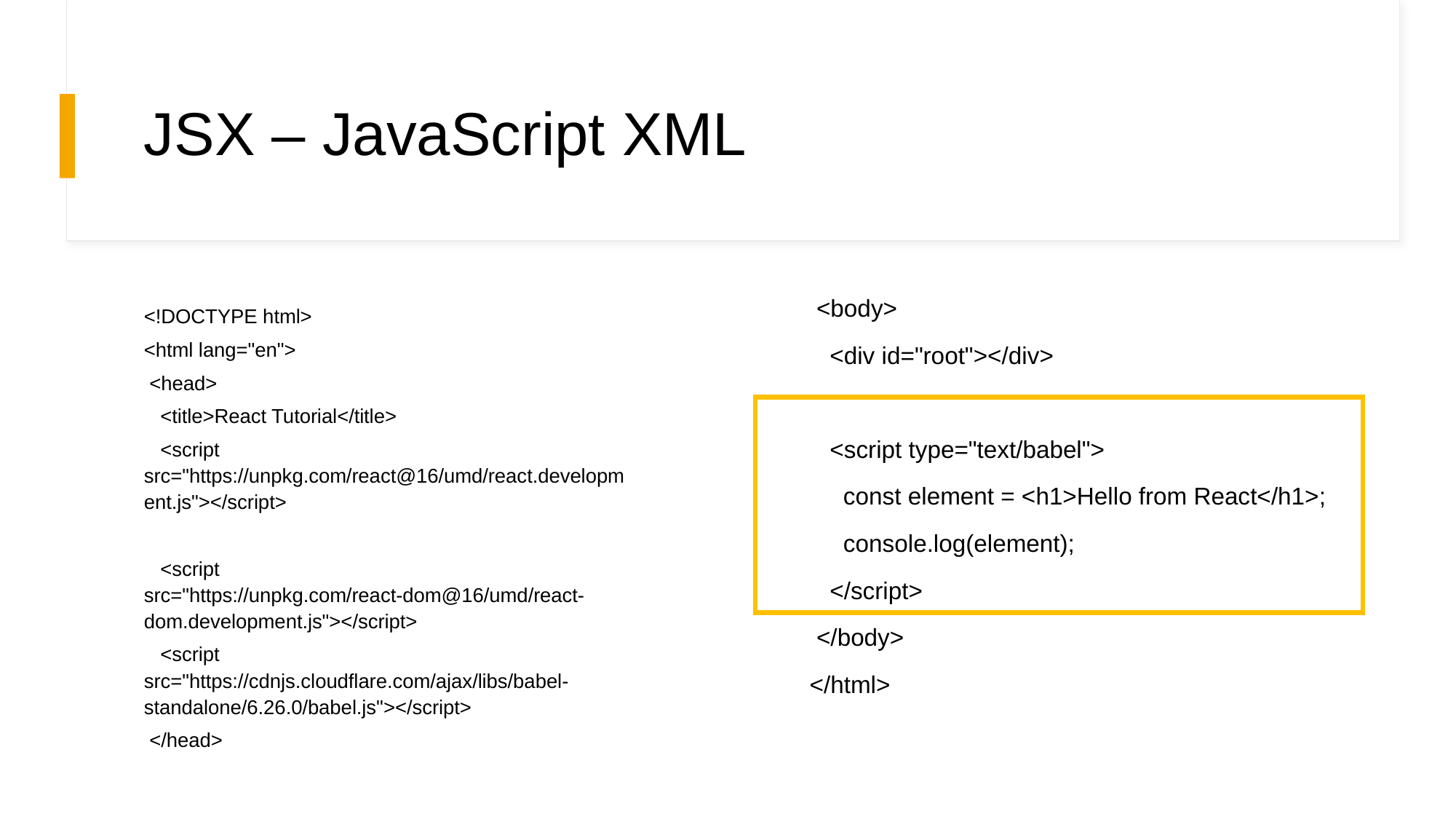

# JSX – JavaScript XML
 <body>
   <div id="root"></div>

   <script type="text/babel">
     const element = <h1>Hello from React</h1>;
     console.log(element);
   </script>
 </body>
</html>
<!DOCTYPE html>
<html lang="en">
 <head>
   <title>React Tutorial</title>
   <script src="https://unpkg.com/react@16/umd/react.development.js"></script>

   <script src="https://unpkg.com/react-dom@16/umd/react-dom.development.js"></script>
   <script src="https://cdnjs.cloudflare.com/ajax/libs/babel-standalone/6.26.0/babel.js"></script>
 </head>